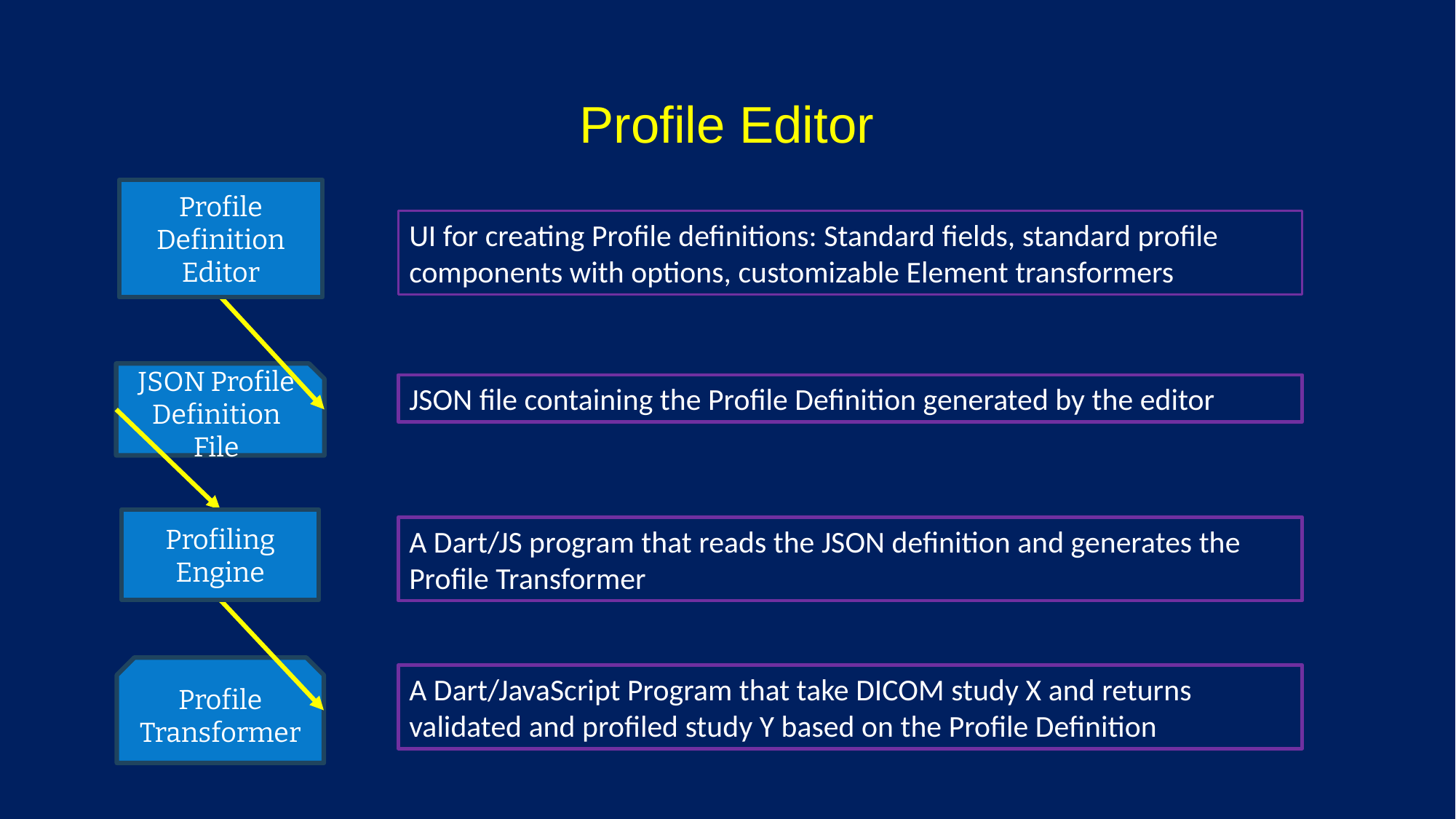

# Profile Editor
Profile
Definition
Editor
UI for creating Profile definitions: Standard fields, standard profile components with options, customizable Element transformers
JSON Profile Definition File
JSON file containing the Profile Definition generated by the editor
Profiling
Engine
A Dart/JS program that reads the JSON definition and generates the Profile Transformer
Profile
Transformer
A Dart/JavaScript Program that take DICOM study X and returns  validated and profiled study Y based on the Profile Definition